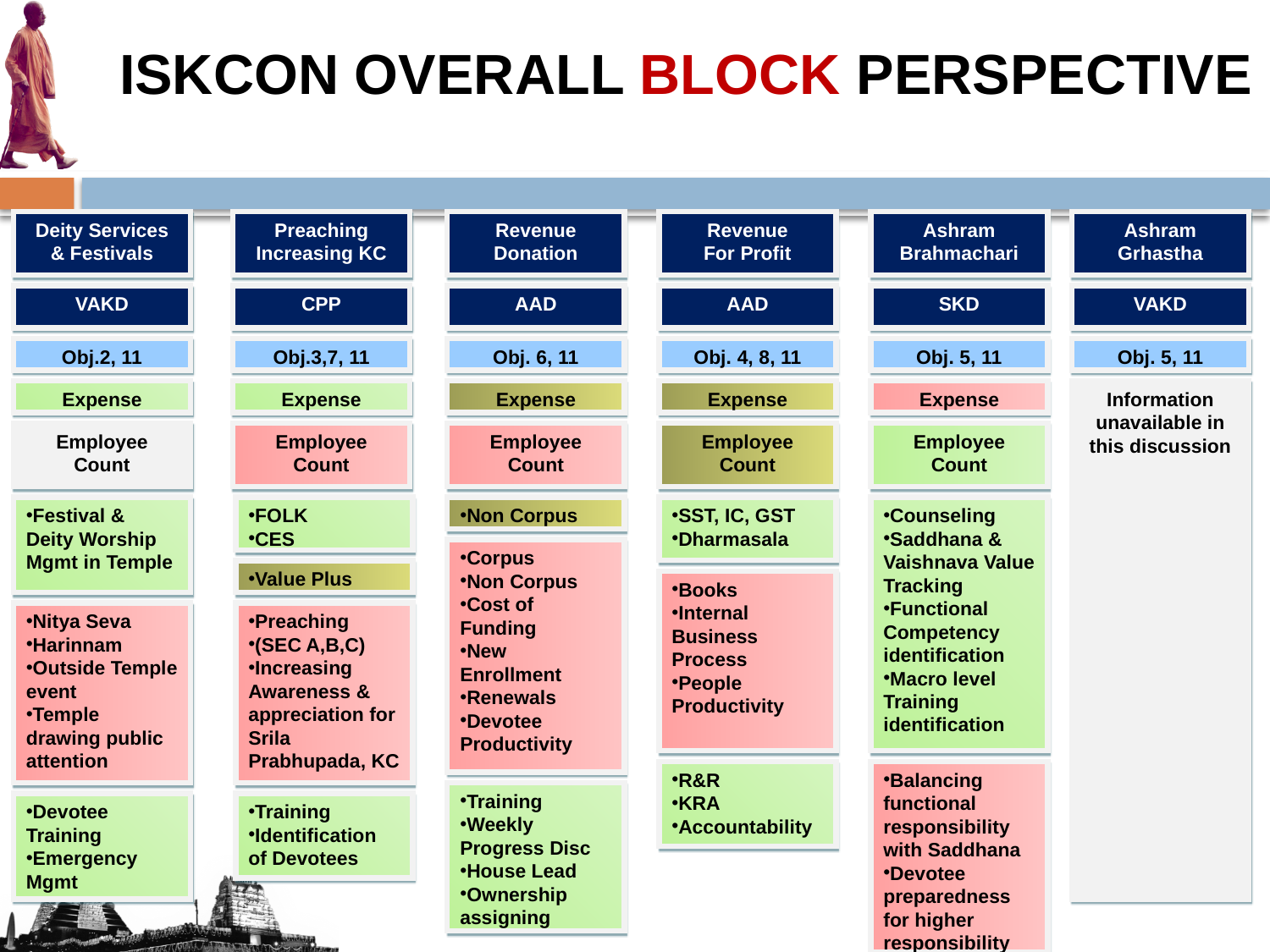

ISKCON OVERALL BLOCK PERSPECTIVE
Deity Services & Festivals
Preaching
Increasing KC
Revenue
Donation
Revenue
For Profit
Ashram
Brahmachari
Ashram
Grhastha
VAKD
CPP
AAD
AAD
SKD
VAKD
Obj.2, 11
Obj.3,7, 11
Obj. 6, 11
Obj. 4, 8, 11
Obj. 5, 11
Obj. 5, 11
Expense
Expense
Expense
Expense
Expense
Information unavailable in this discussion
Employee Count
Employee Count
Employee Count
Employee Count
Employee Count
Festival & Deity Worship Mgmt in Temple
FOLK
CES
Non Corpus
SST, IC, GST
Dharmasala

Counseling
Saddhana & Vaishnava Value Tracking
Functional Competency identification
Macro level Training identification

Corpus
Non Corpus
Cost of Funding
New Enrollment
Renewals
Devotee Productivity
Value Plus
Books
Internal Business Process
People Productivity
Nitya Seva
Harinnam
Outside Temple event
Temple drawing public attention
Preaching
(SEC A,B,C)
Increasing Awareness & appreciation for Srila Prabhupada, KC
R&R
KRA
Accountability
Balancing functional responsibility with Saddhana
Devotee preparedness for higher responsibility
Training
Weekly Progress Disc
House Lead
Ownership assigning
Devotee Training
Emergency Mgmt
Training
Identification of Devotees